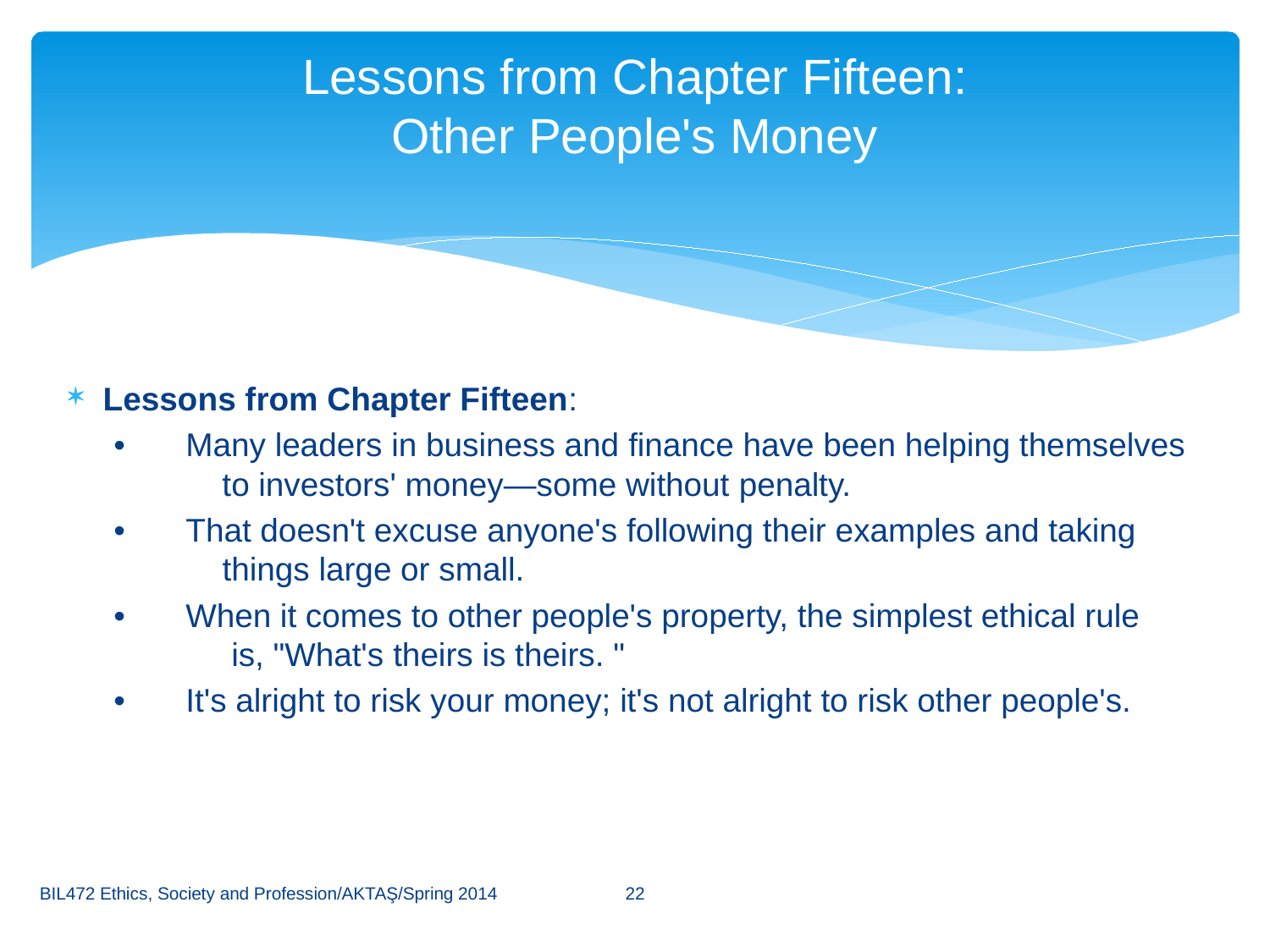

# Lessons from Chapter Fifteen: Other People's Money
Lessons from Chapter Fifteen:
•	Many leaders in business and finance have been helping themselves
                 to investors' money—some without penalty.
•	That doesn't excuse anyone's following their examples and taking
                 things large or small.
•	When it comes to other people's property, the simplest ethical rule
                  is, "What's theirs is theirs. "
•	It's alright to risk your money; it's not alright to risk other people's.

22
BIL472 Ethics, Society and Profession/AKTAŞ/Spring 2014